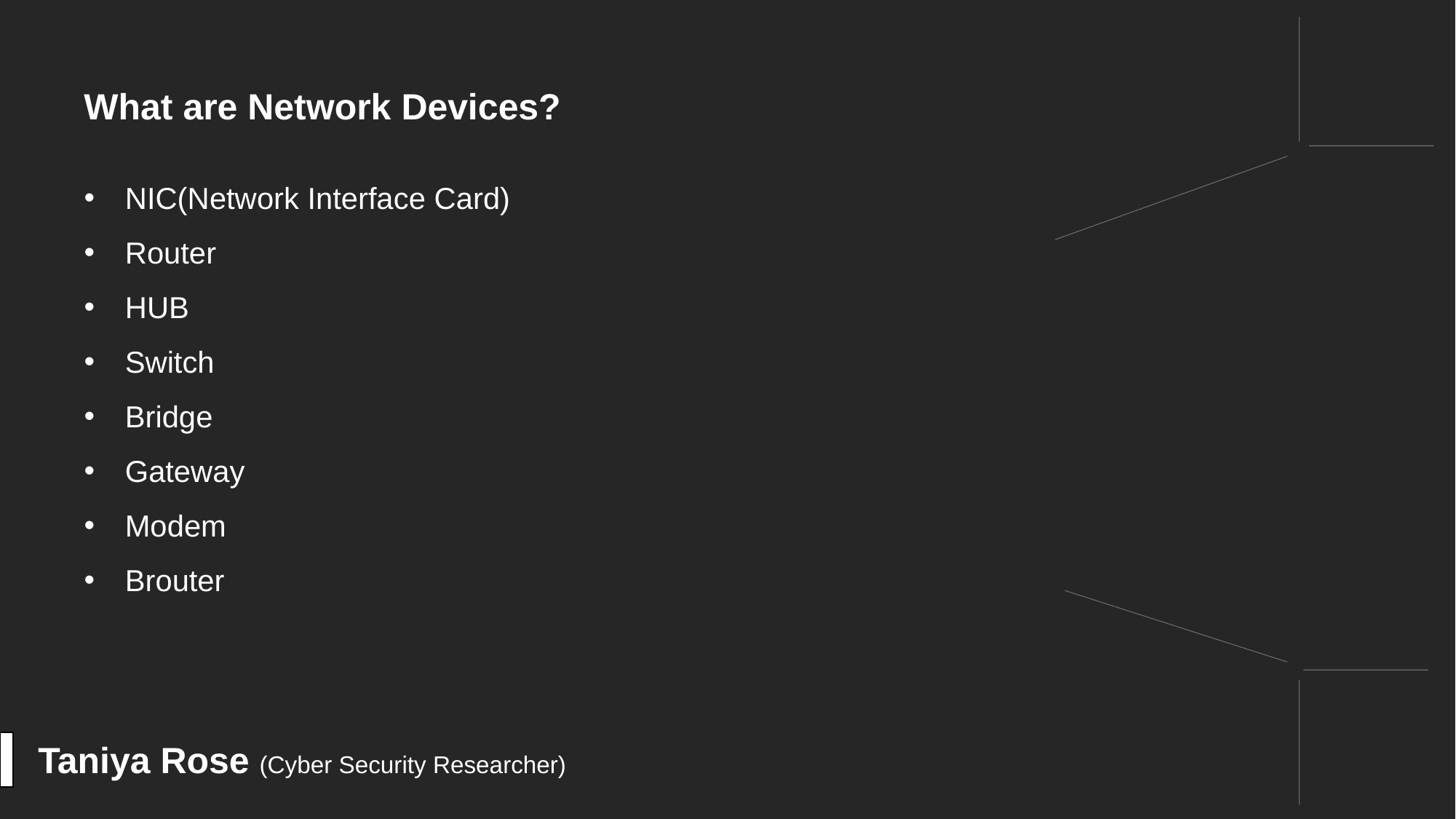

What are Network Devices?
NIC(Network Interface Card)
Router
HUB
Switch
Bridge
Gateway
Modem
Brouter
Taniya Rose (Cyber Security Researcher)